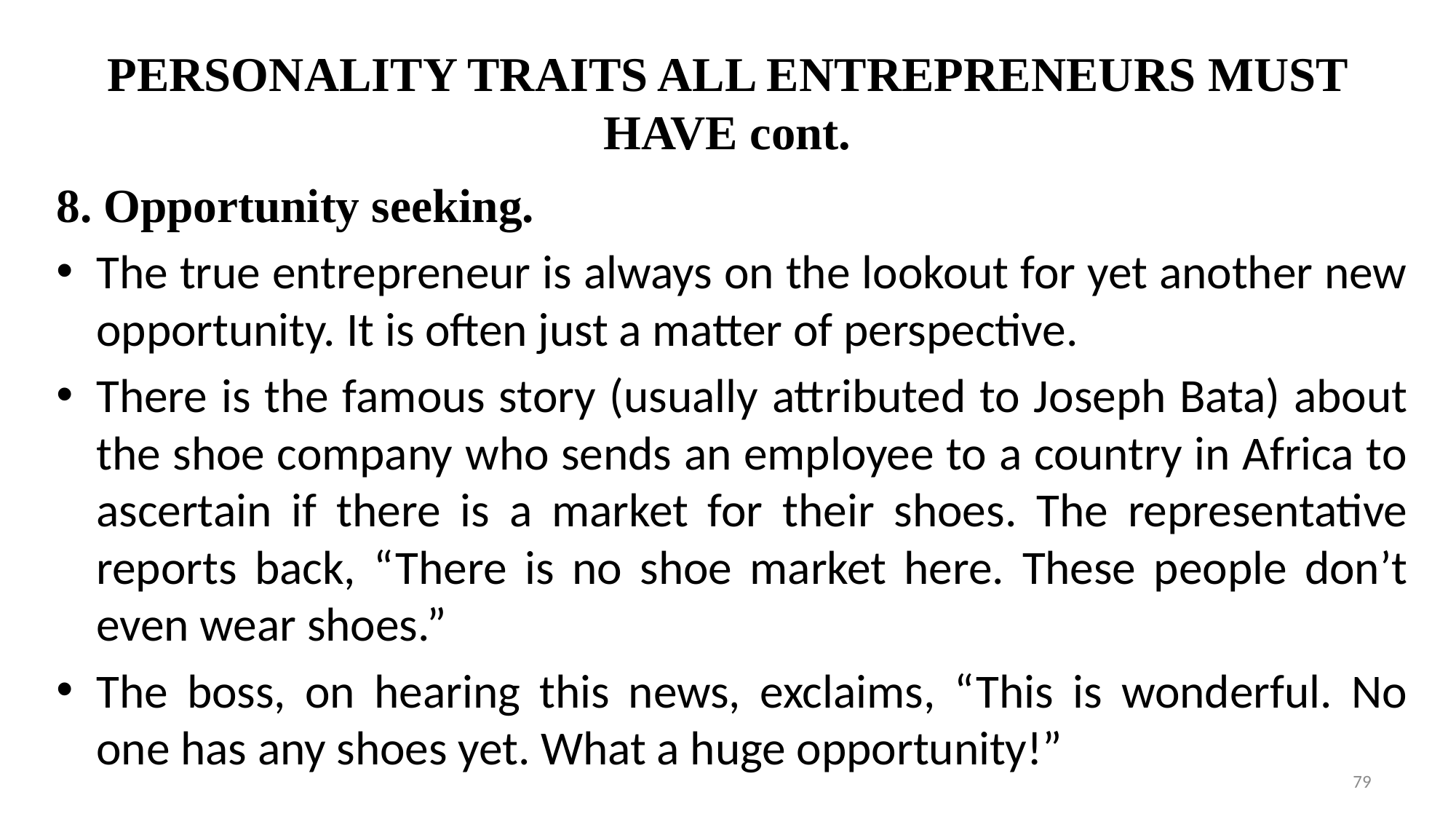

# PERSONALITY TRAITS ALL ENTREPRENEURS MUST HAVE cont.
8. Opportunity seeking.
The true entrepreneur is always on the lookout for yet another new opportunity. It is often just a matter of perspective.
There is the famous story (usually attributed to Joseph Bata) about the shoe company who sends an employee to a country in Africa to ascertain if there is a market for their shoes. The representative reports back, “There is no shoe market here. These people don’t even wear shoes.”
The boss, on hearing this news, exclaims, “This is wonderful. No one has any shoes yet. What a huge opportunity!”
79